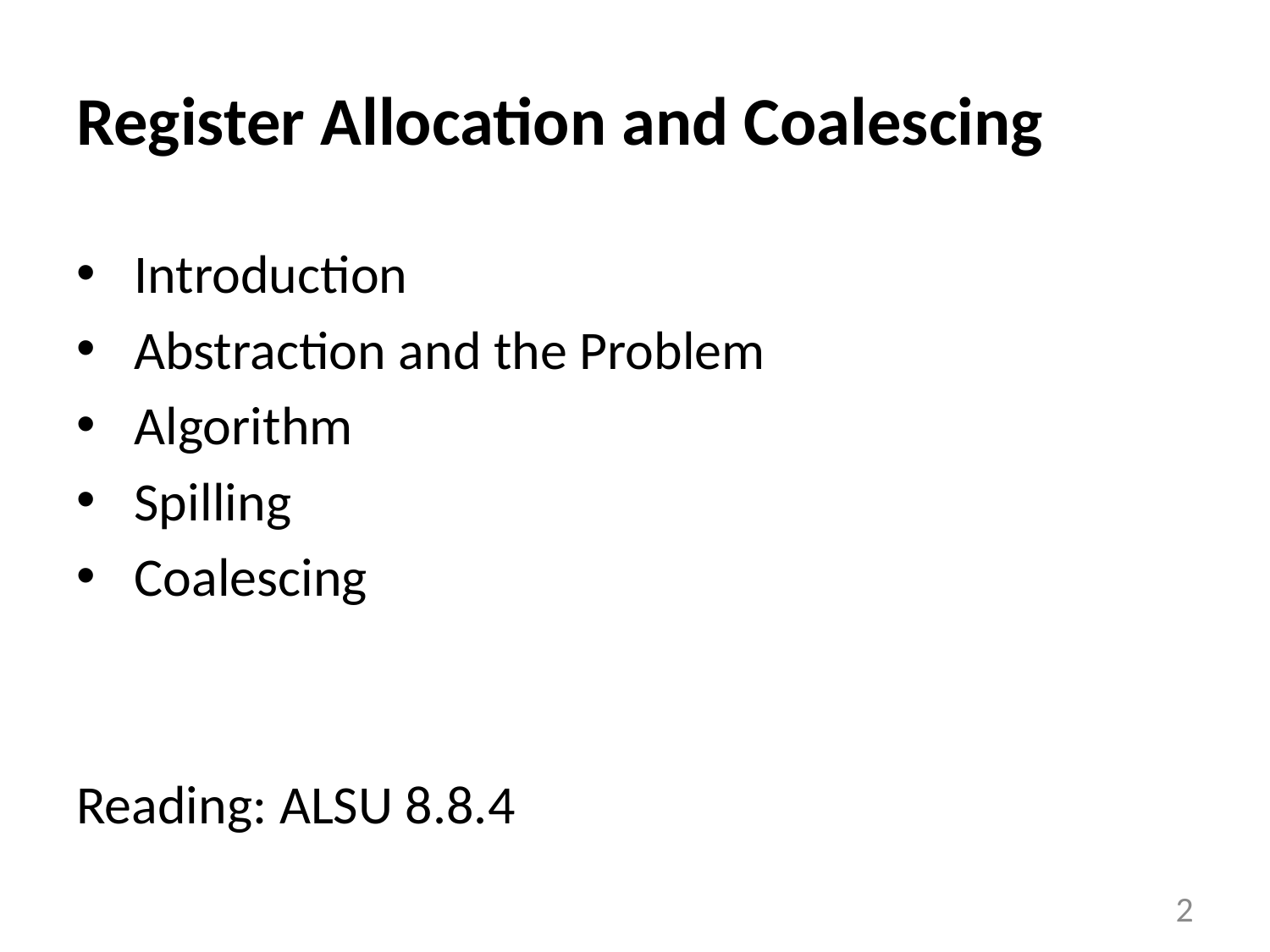

# Register Allocation and Coalescing
 Introduction
 Abstraction and the Problem
 Algorithm
 Spilling
 Coalescing

Reading: ALSU 8.8.4

2